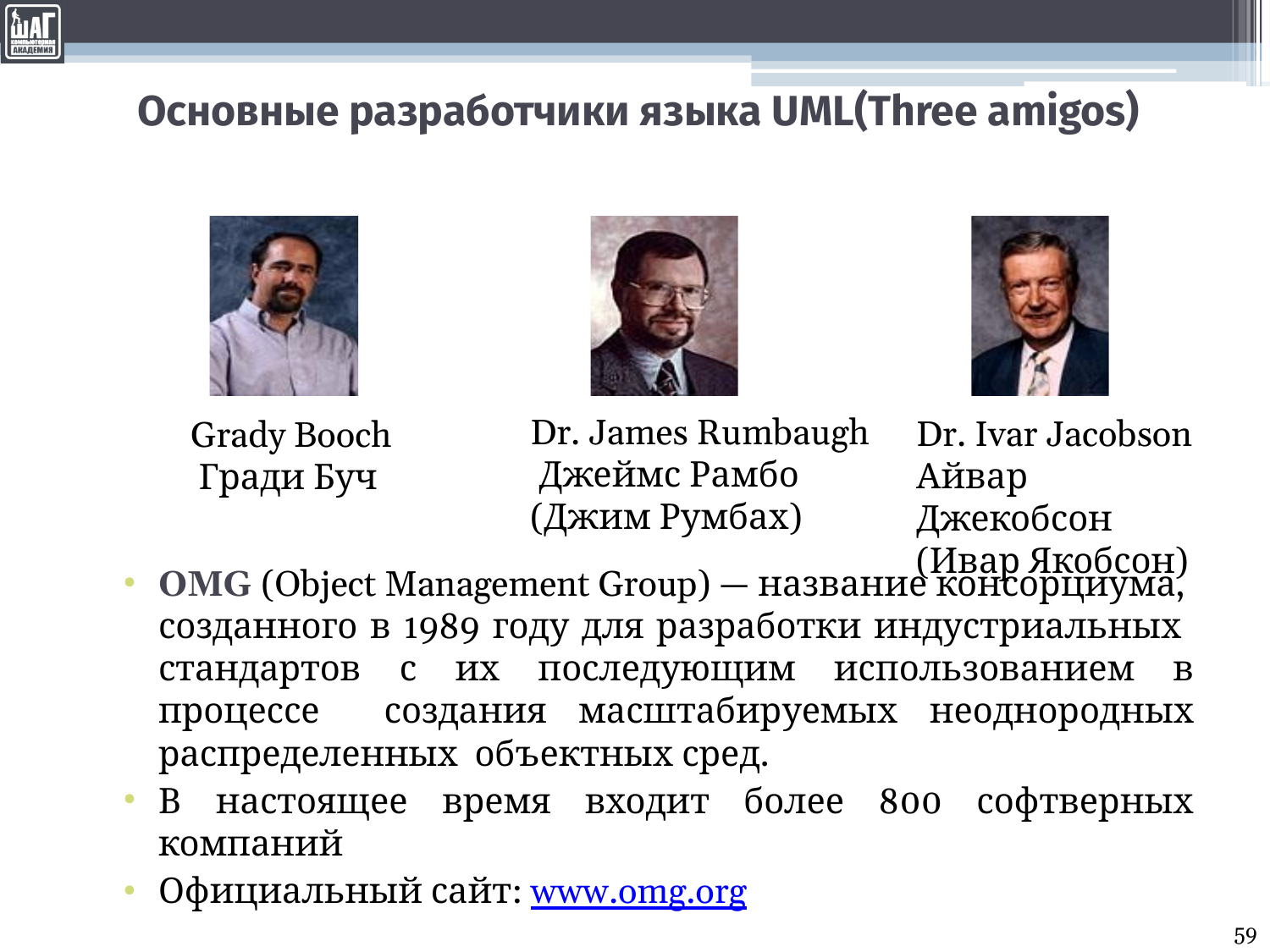

# Основные разработчики языка UML(Three amigos)

Dr. James Rumbaugh  Джеймс Рамбо  (Джим Румбах)
Dr. Ivar Jacobson  Айвар Джекобсон  (Ивар Якобсон)
Grady Booch  Гради Буч
OMG (Object Management Group) — название консорциума,  созданного в 1989 году для разработки индустриальных  стандартов с их последующим использованием в процессе  создания масштабируемых неоднородных распределенных  объектных сред.
В настоящее время входит более 800 софтверных компаний
Официальный сайт: www.omg.org
59